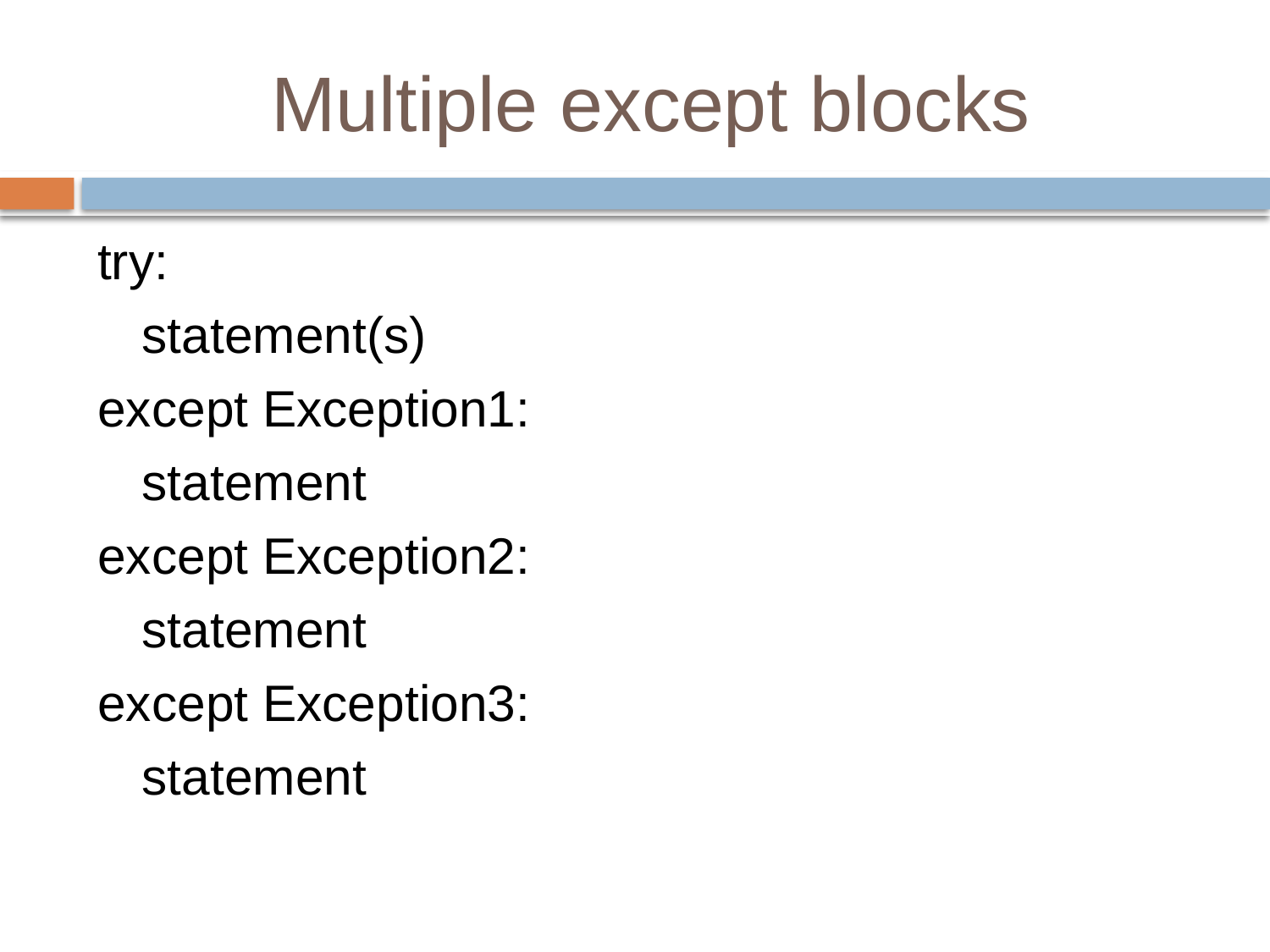

# Multiple except blocks
try:
	statement(s)
except Exception1:
	statement
except Exception2:
	statement
except Exception3:
	statement